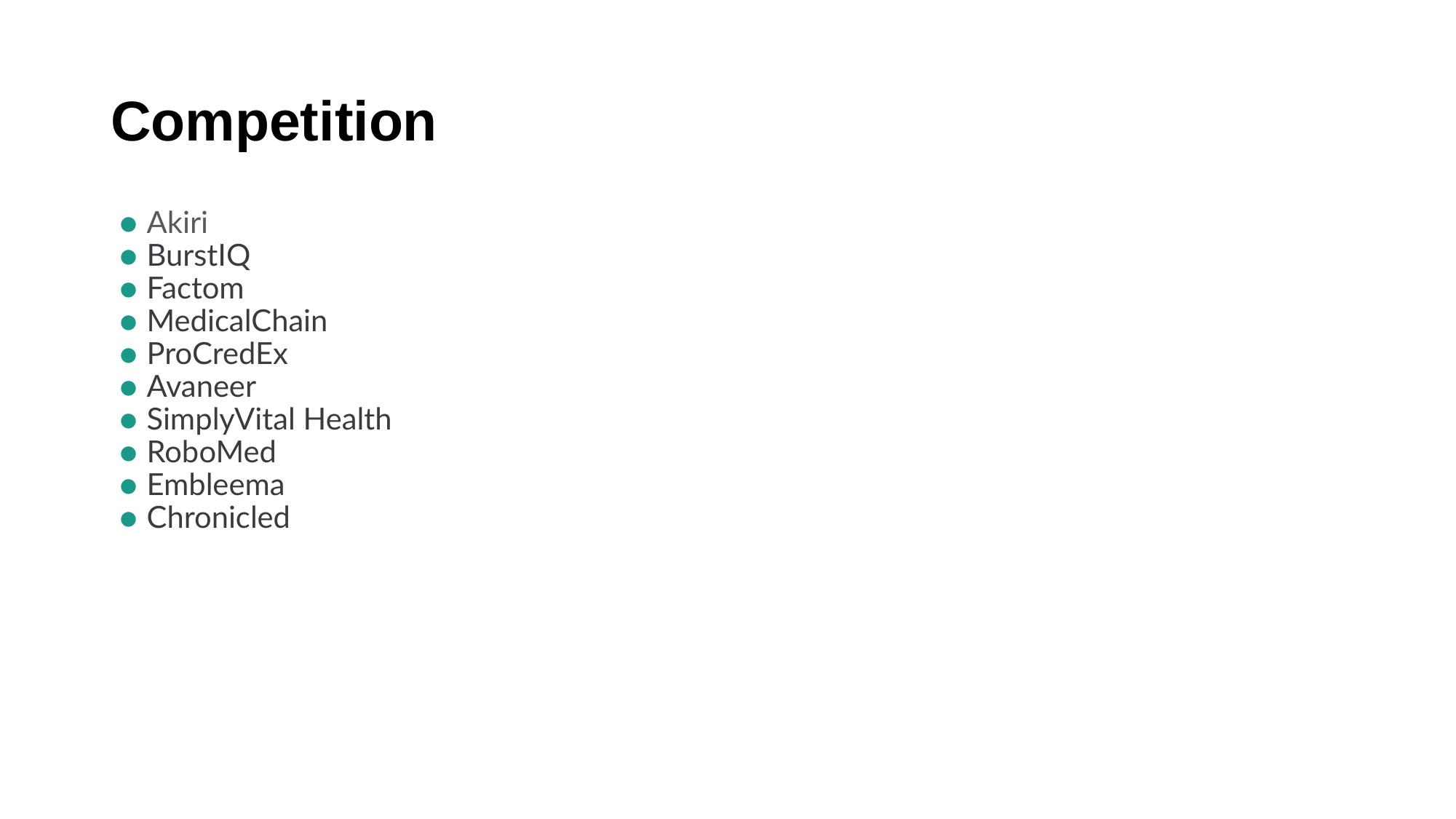

# Competition
Akiri
BurstIQ
Factom
MedicalChain
ProCredEx
Avaneer
SimplyVital Health
RoboMed
Embleema
Chronicled